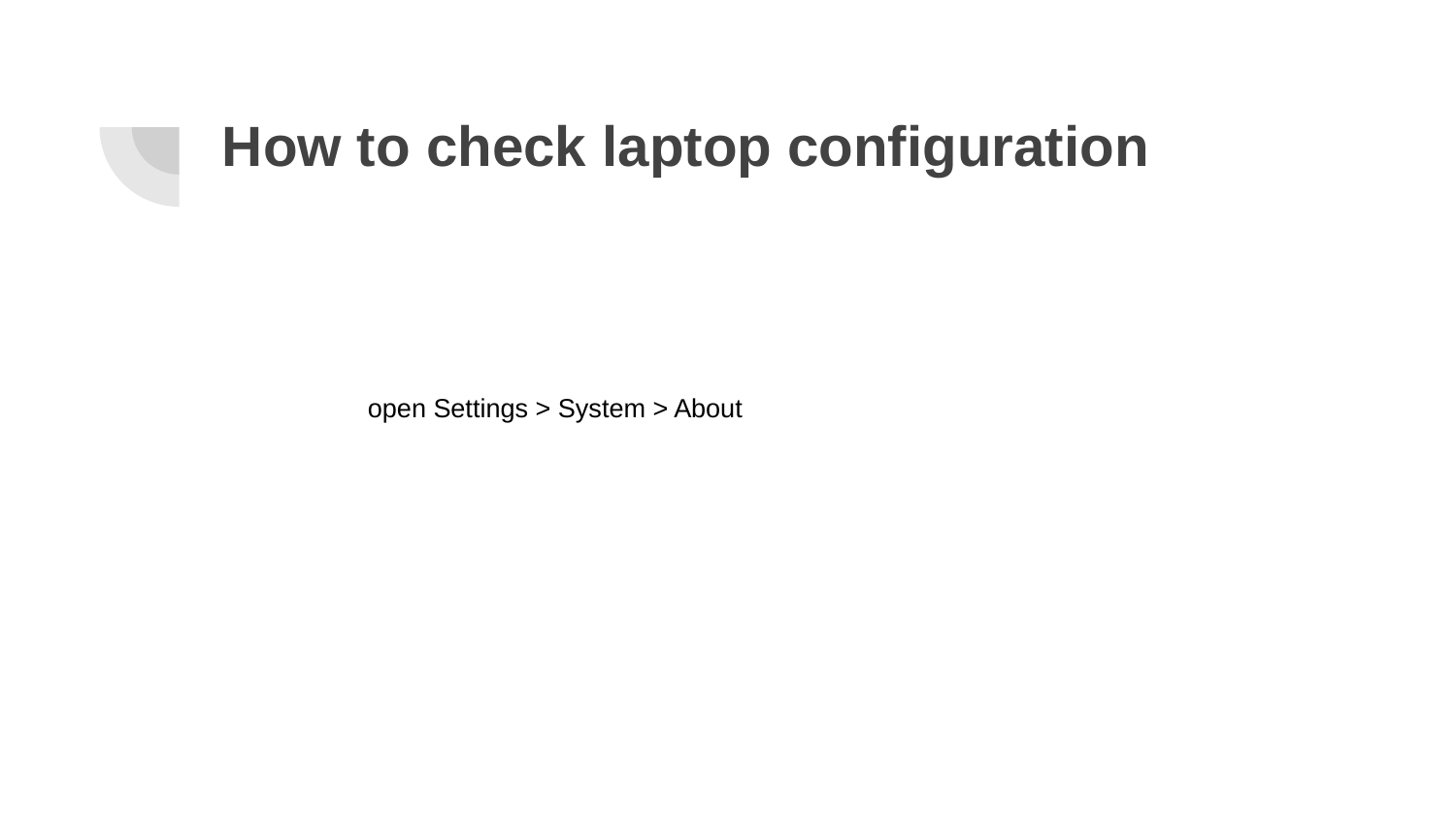

# How to check laptop configuration

open Settings > System > About